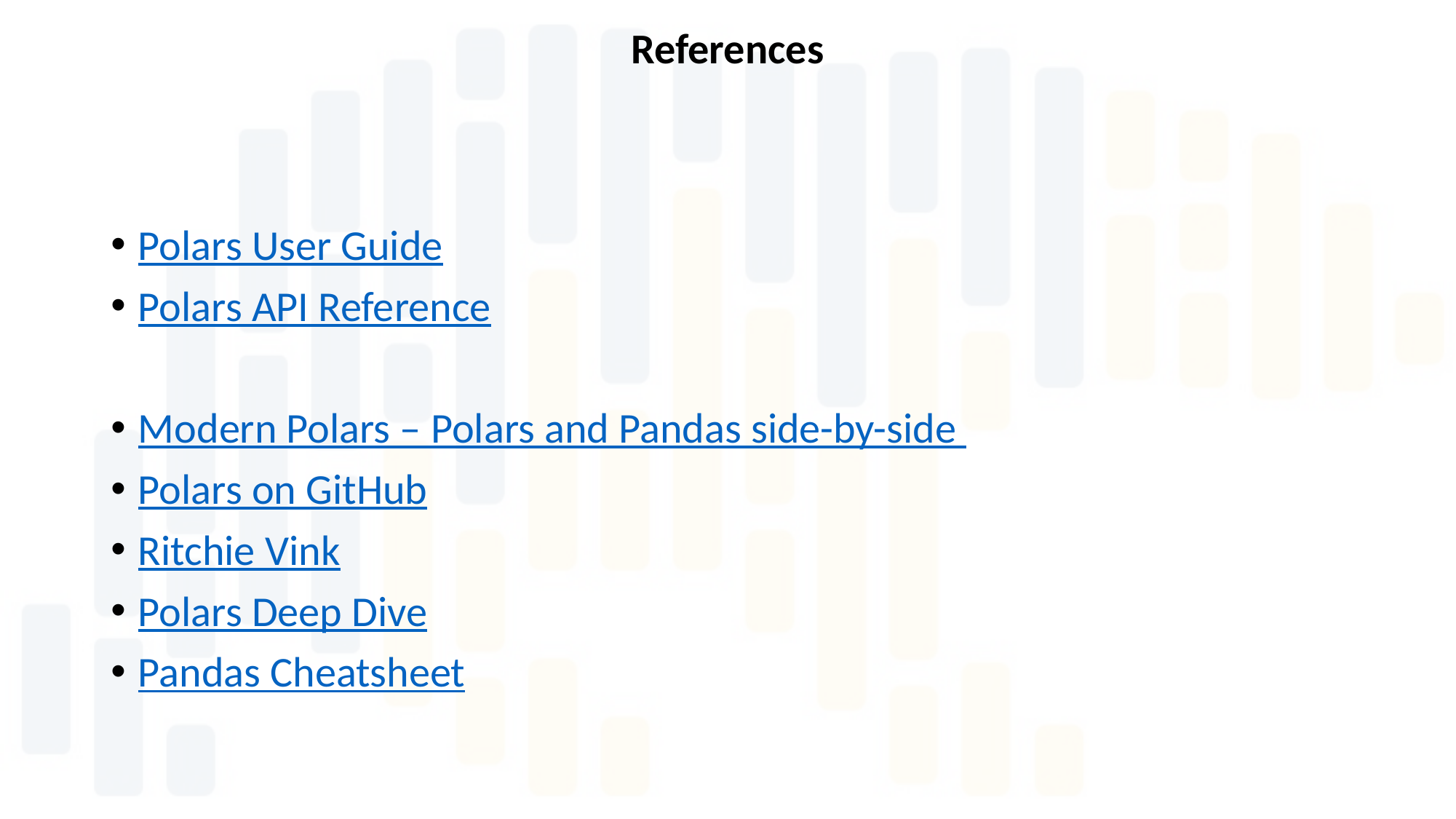

References
Polars User Guide
Polars API Reference

Modern Polars – Polars and Pandas side-by-side
Polars on GitHub
Ritchie Vink
Polars Deep Dive
Pandas Cheatsheet